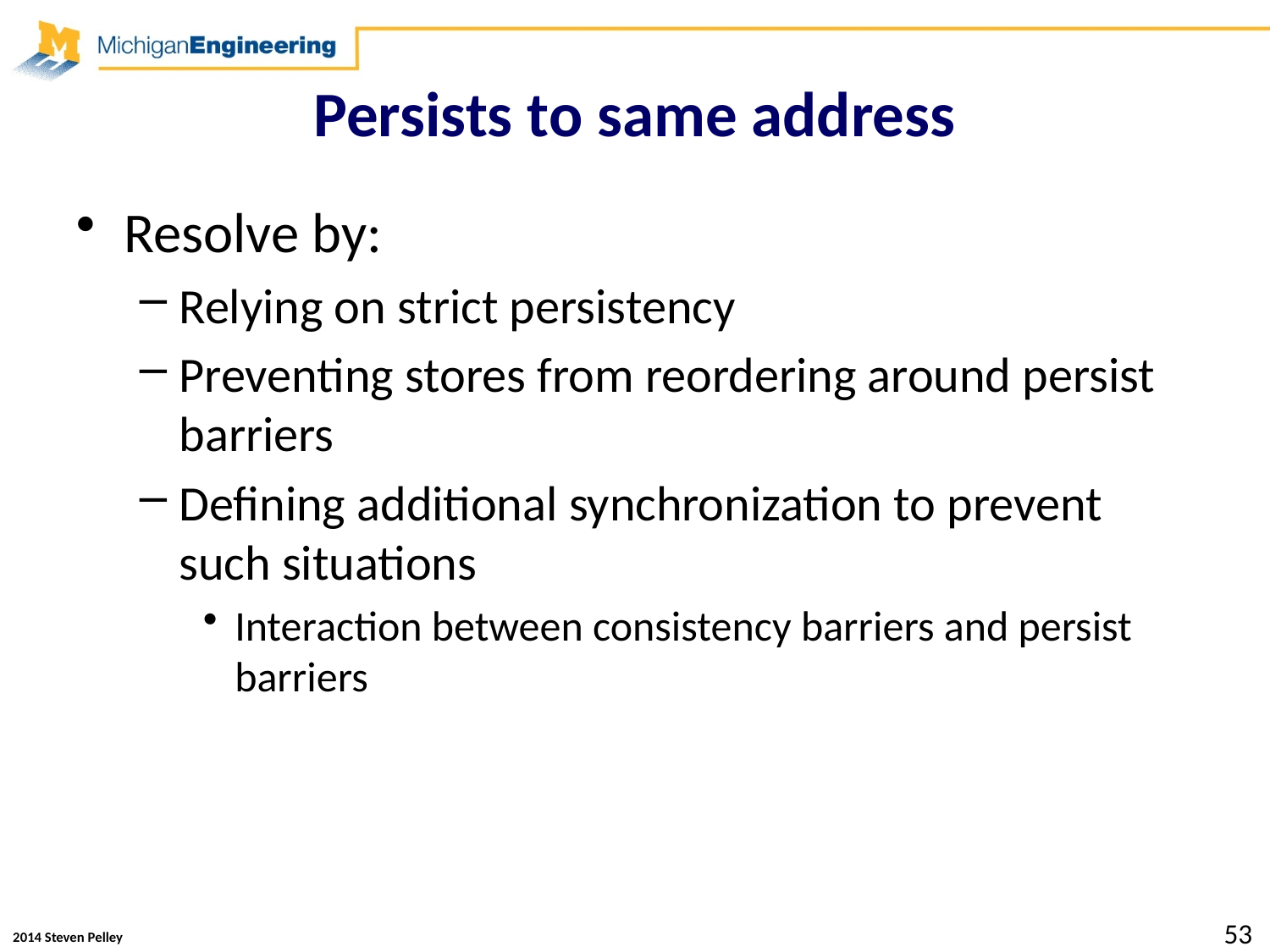

# Persists to same address
Resolve by:
Relying on strict persistency
Preventing stores from reordering around persist barriers
Defining additional synchronization to prevent such situations
Interaction between consistency barriers and persist barriers
53